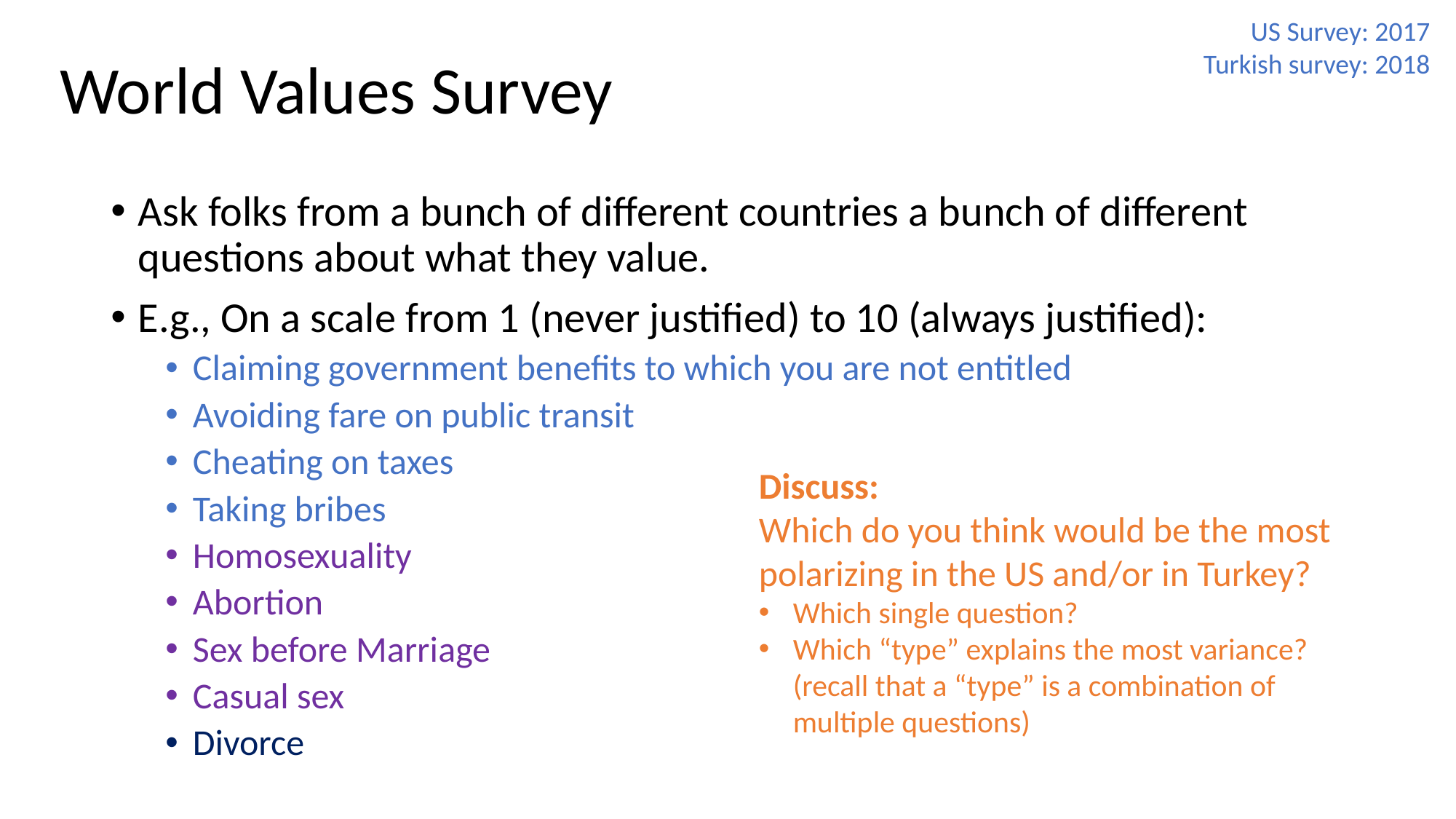

US Survey: 2017
Turkish survey: 2018
# World Values Survey
Ask folks from a bunch of different countries a bunch of different questions about what they value.
E.g., On a scale from 1 (never justified) to 10 (always justified):
Claiming government benefits to which you are not entitled
Avoiding fare on public transit
Cheating on taxes
Taking bribes
Homosexuality
Abortion
Sex before Marriage
Casual sex
Divorce
Discuss:
Which do you think would be the most polarizing in the US and/or in Turkey?
Which single question?
Which “type” explains the most variance?  (recall that a “type” is a combination of multiple questions)